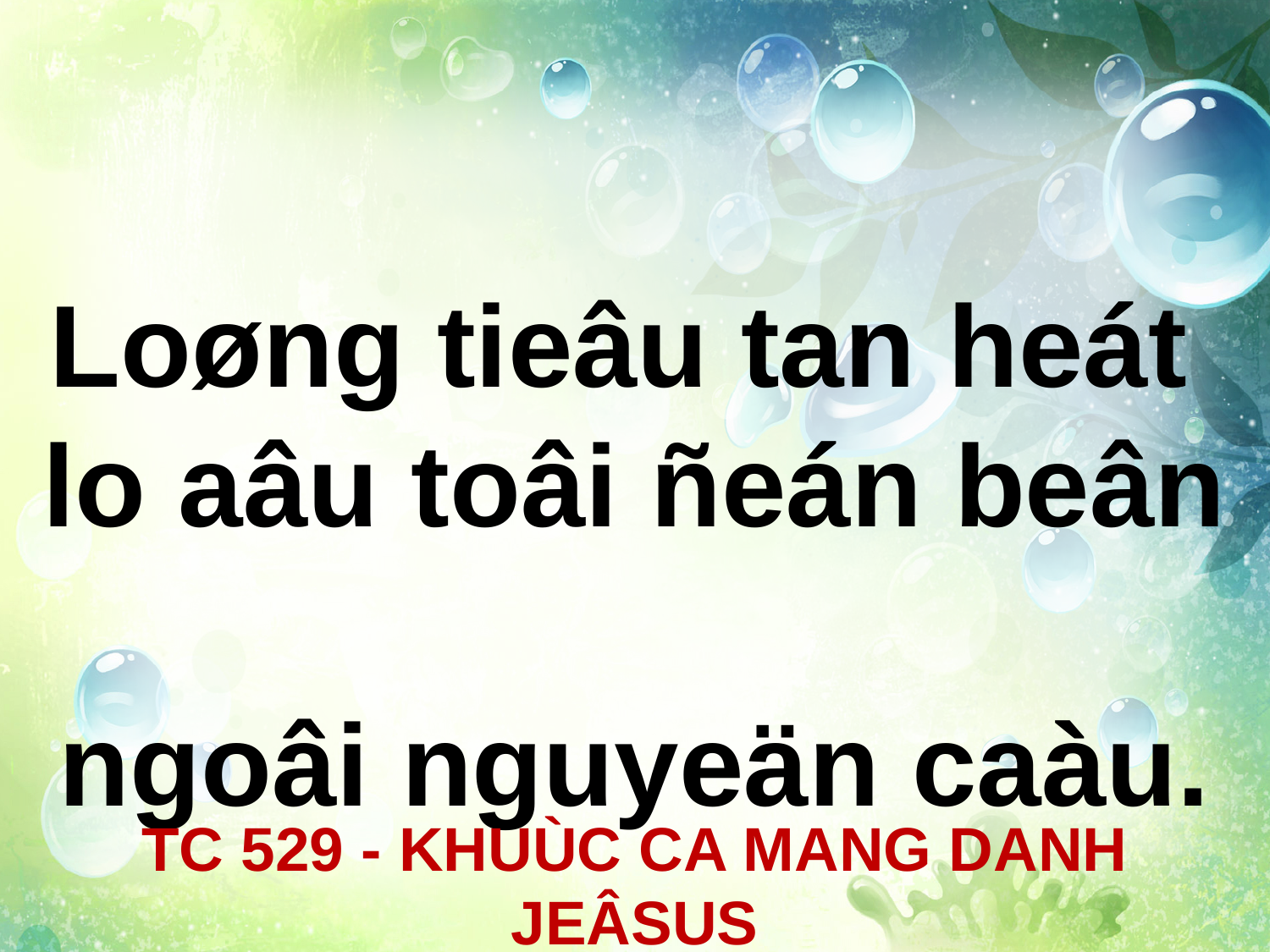

Loøng tieâu tan heát
lo aâu toâi ñeán beân
ngoâi nguyeän caàu.
TC 529 - KHUÙC CA MANG DANH JEÂSUS